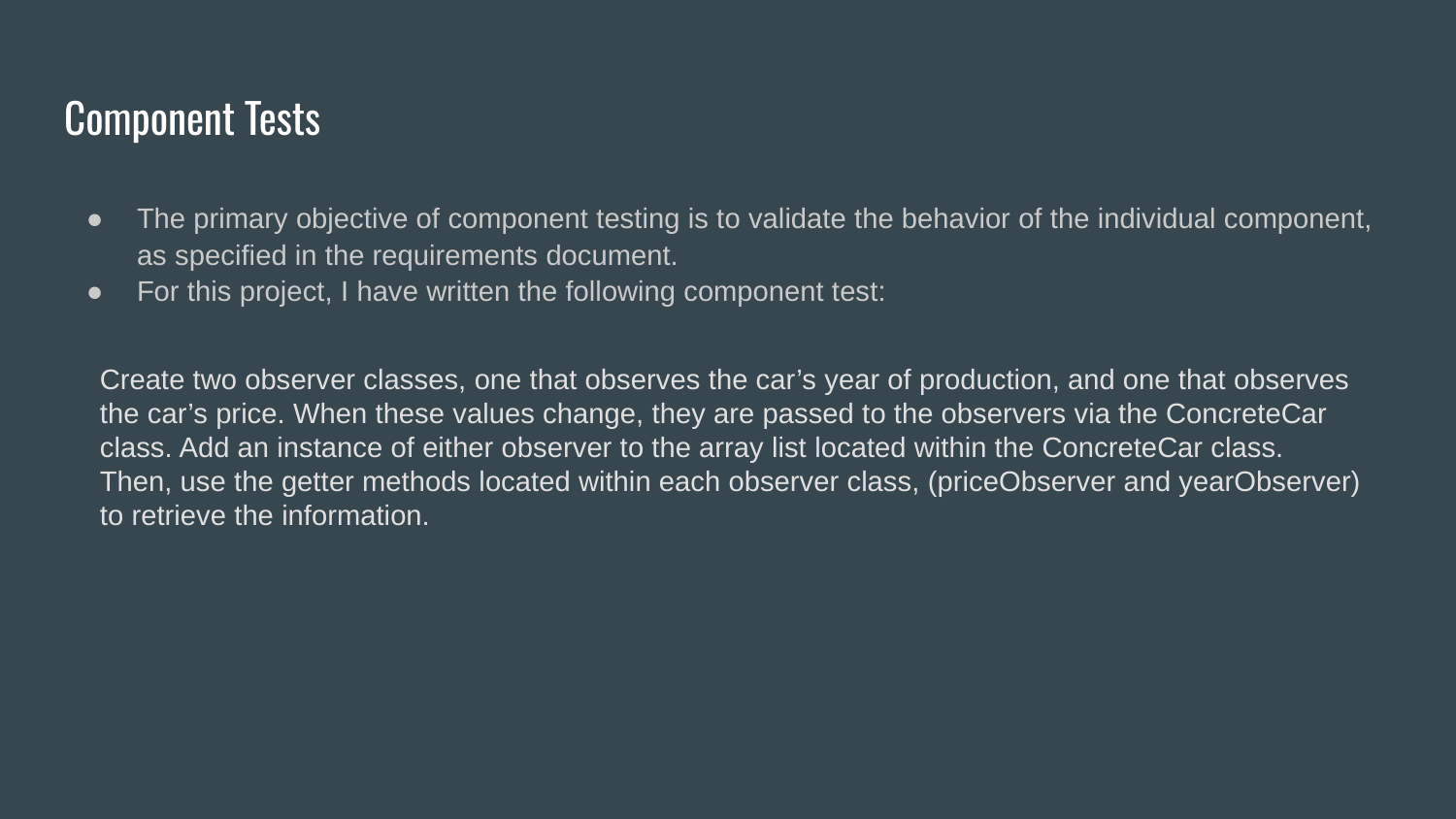

# Component Tests
The primary objective of component testing is to validate the behavior of the individual component, as specified in the requirements document.
For this project, I have written the following component test:
Create two observer classes, one that observes the car’s year of production, and one that observes
the car’s price. When these values change, they are passed to the observers via the ConcreteCar
class. Add an instance of either observer to the array list located within the ConcreteCar class.
Then, use the getter methods located within each observer class, (priceObserver and yearObserver) to retrieve the information.